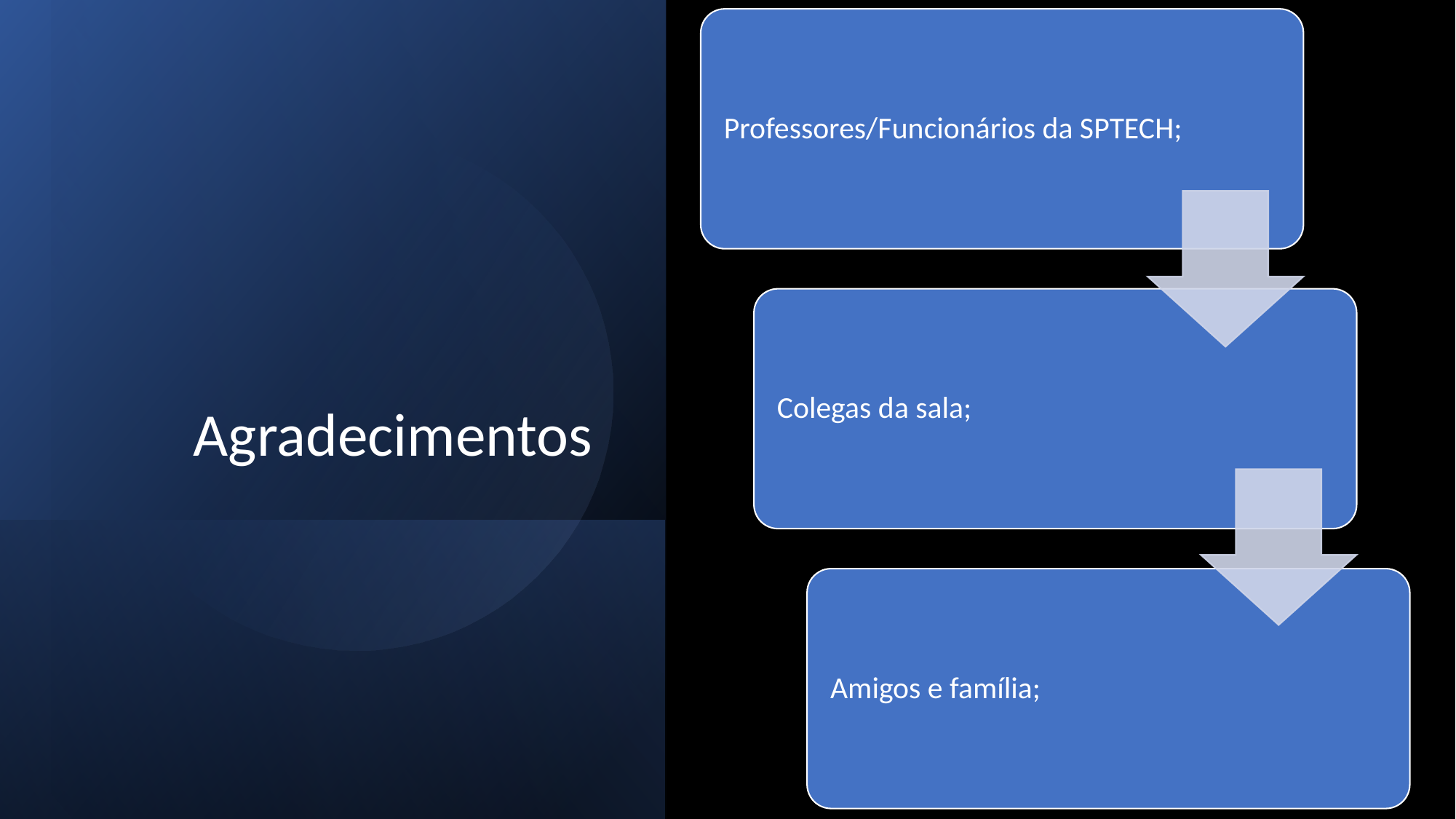

Professores/Funcionários da SPTECH;
Colegas da sala;
Amigos e família;

# Agradecimentos